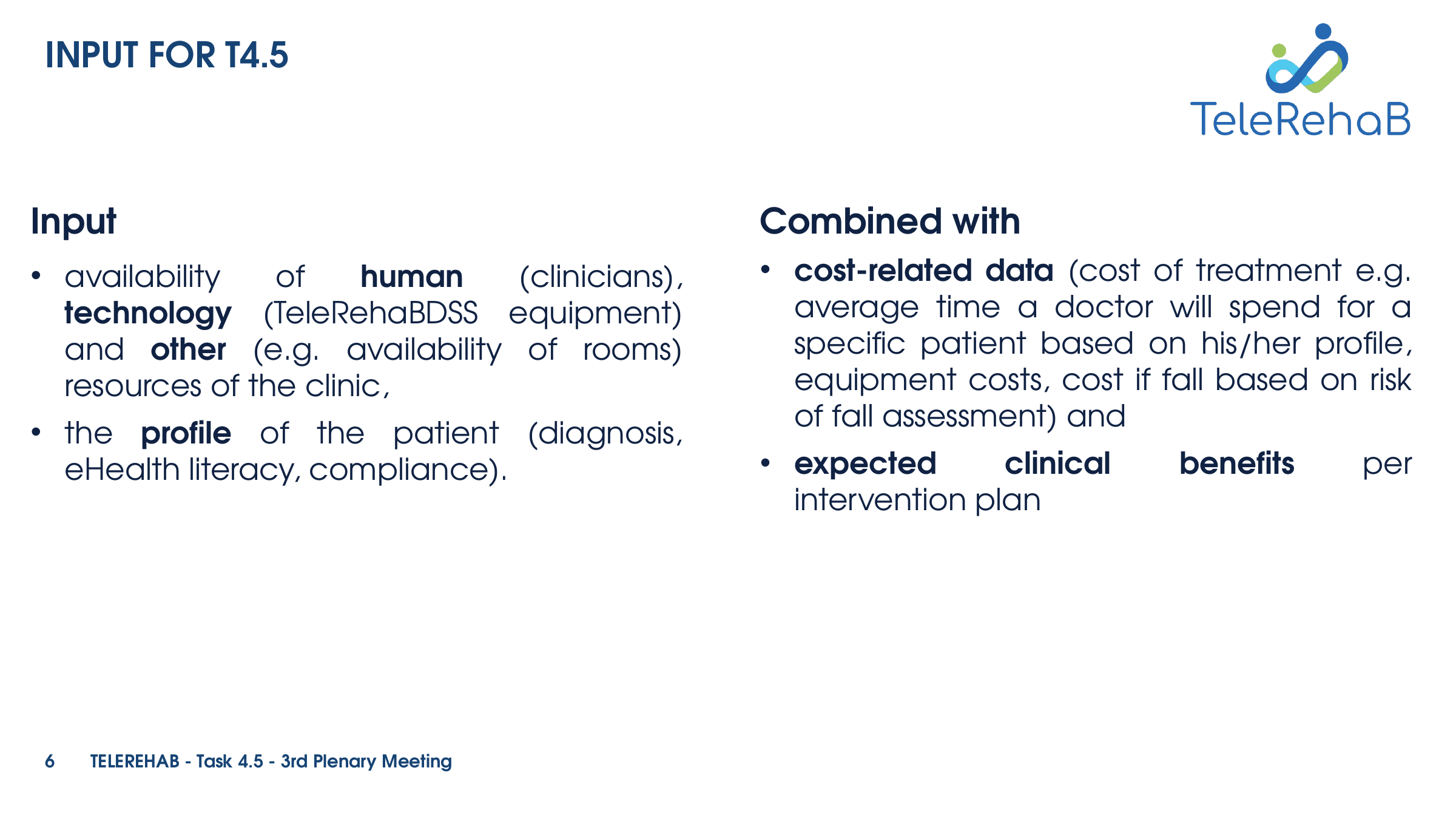

# INPUT for T4.5
Input
Combined with
cost-related data (cost of treatment e.g. average time a doctor will spend for a specific patient based on his/her profile, equipment costs, cost if fall based on risk of fall assessment) and
expected clinical benefits per intervention plan
availability of human (clinicians), technology (TeleRehaBDSS equipment) and other (e.g. availability of rooms) resources of the clinic,
the profile of the patient (diagnosis, eHealth literacy, compliance).
6
TELEREHAB - Task 4.5 - 3rd Plenary Meeting